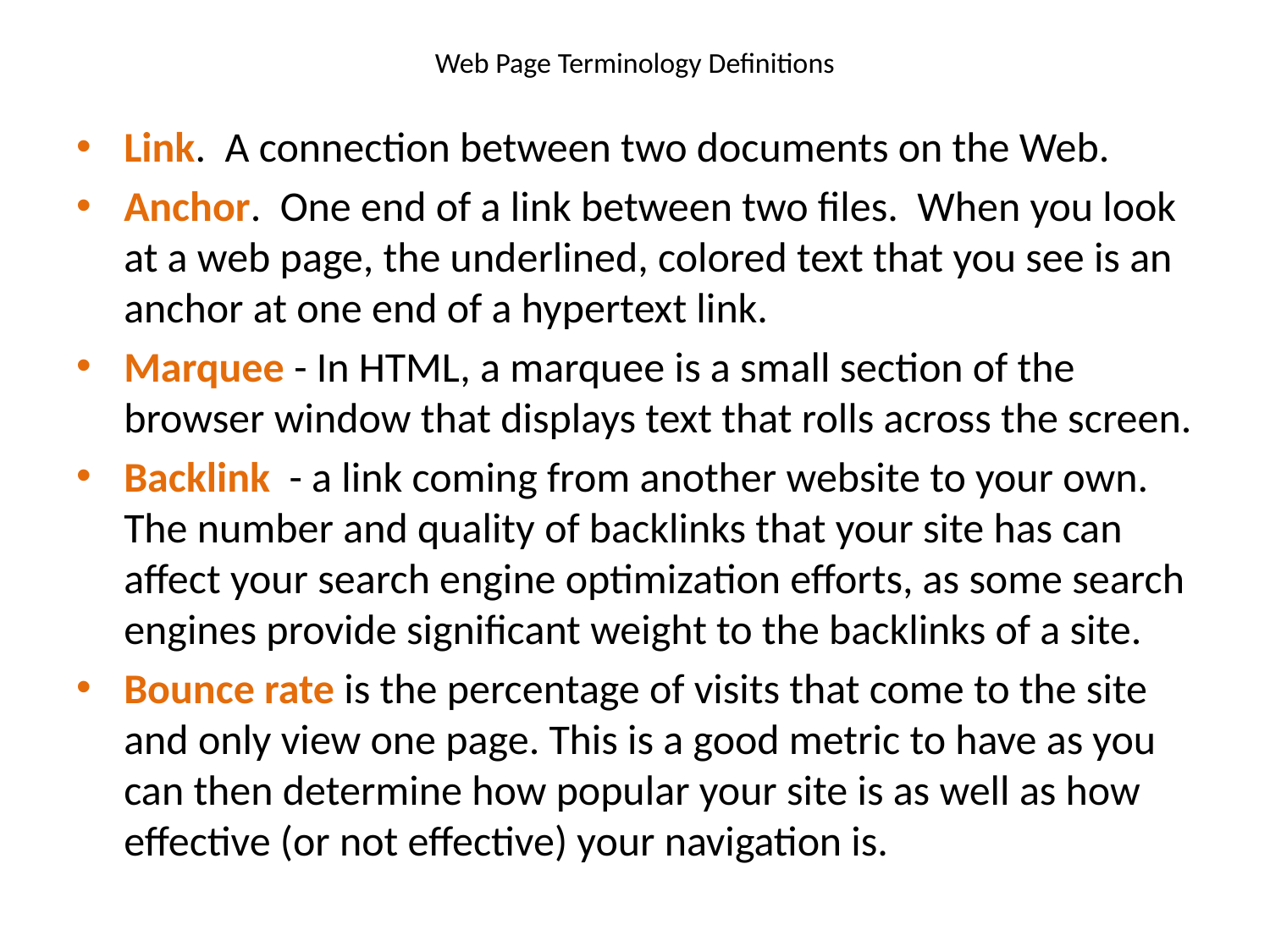

# Web Page Terminology Definitions
Link.  A connection between two documents on the Web.
Anchor.  One end of a link between two files.  When you look at a web page, the underlined, colored text that you see is an anchor at one end of a hypertext link.
Marquee - In HTML, a marquee is a small section of the browser window that displays text that rolls across the screen.
Backlink  - a link coming from another website to your own. The number and quality of backlinks that your site has can affect your search engine optimization efforts, as some search engines provide significant weight to the backlinks of a site.
Bounce rate is the percentage of visits that come to the site and only view one page. This is a good metric to have as you can then determine how popular your site is as well as how effective (or not effective) your navigation is.